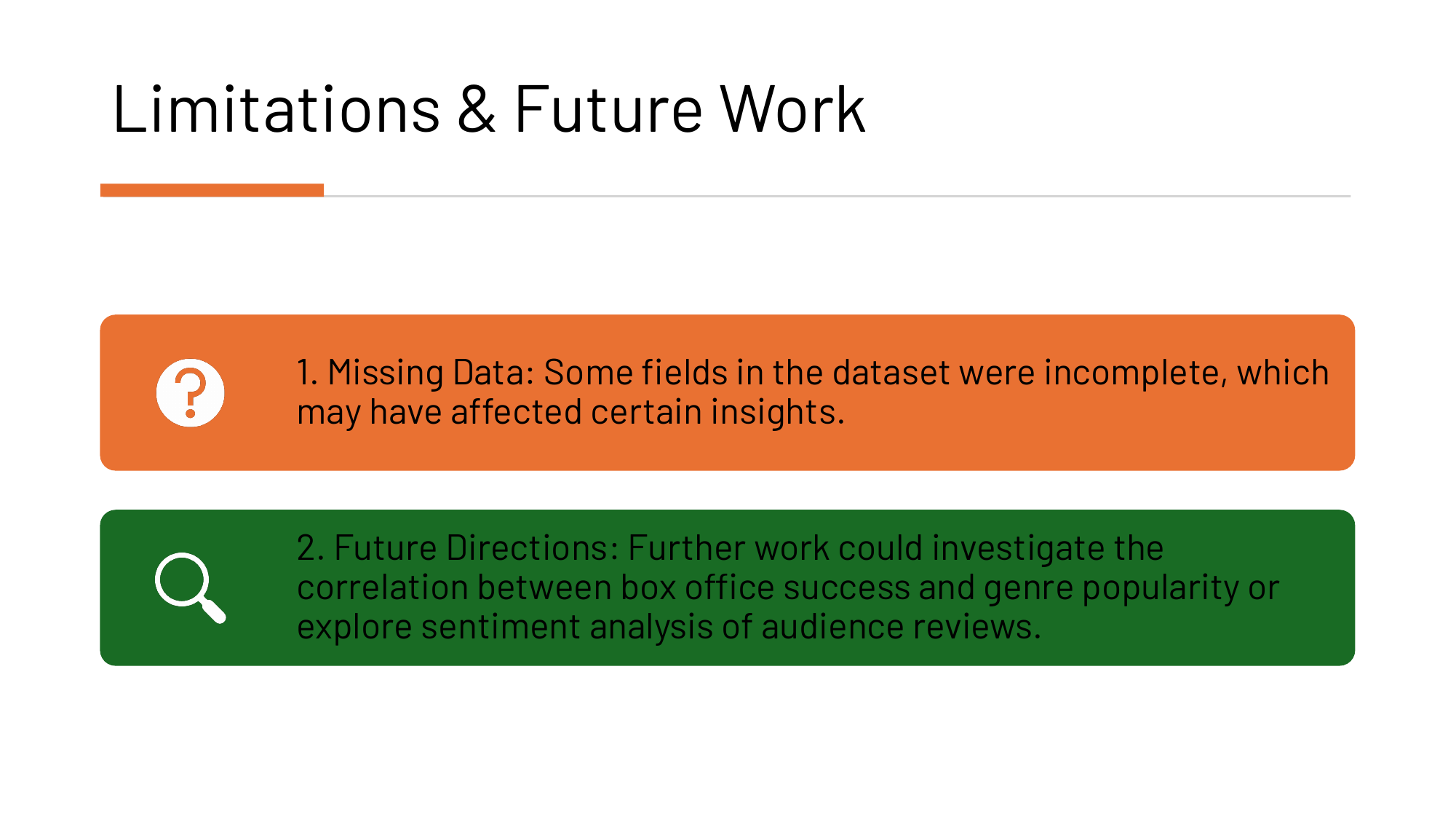

# Limitations & Future Work

1. Missing Data: Some fields in the dataset were incomplete, which may have affected certain insights.
2. Future Directions: Further work could investigate the correlation between box office success and genre popularity or explore sentiment analysis of audience reviews.